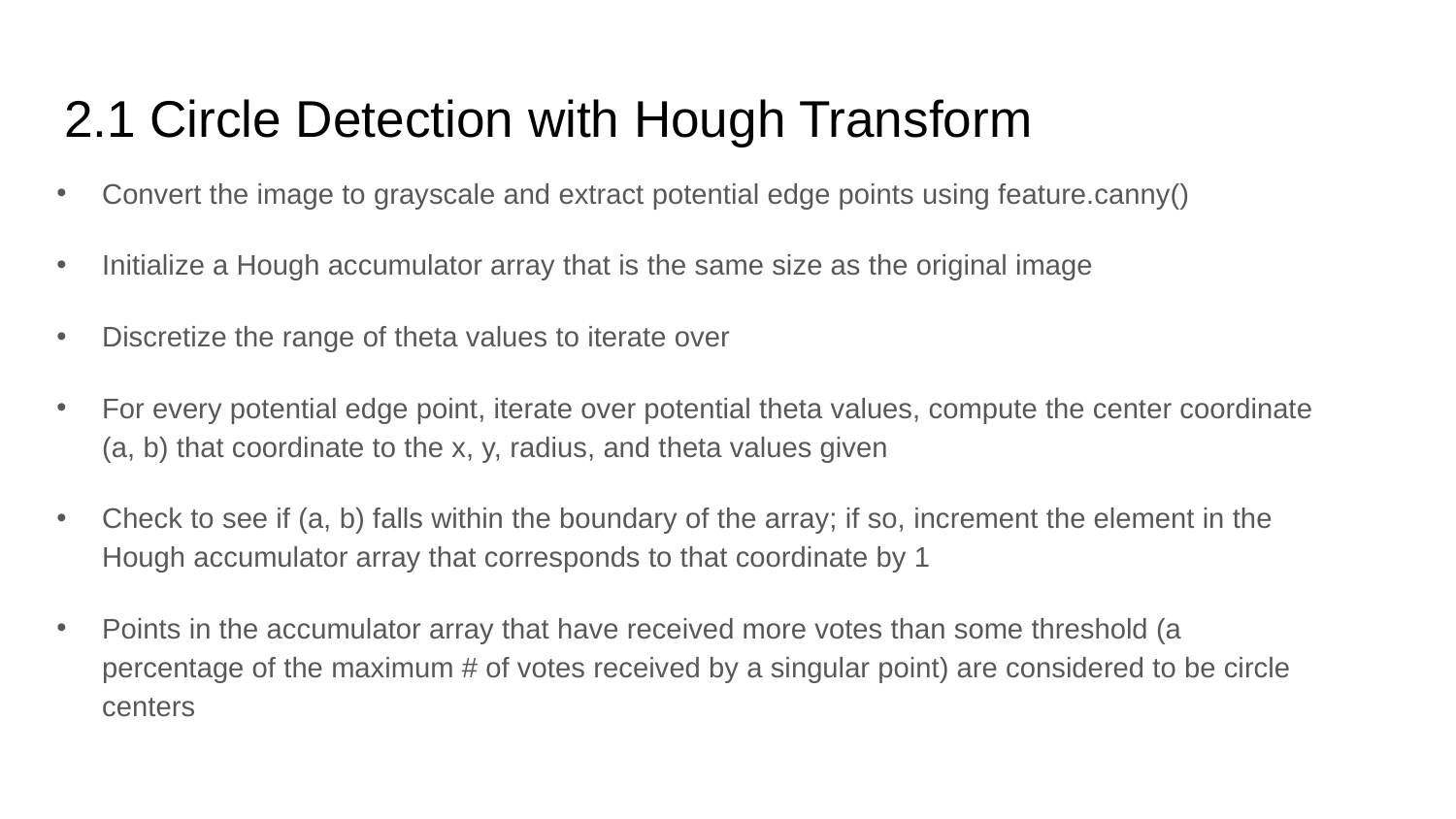

# 2.1 Circle Detection with Hough Transform
Convert the image to grayscale and extract potential edge points using feature.canny()
Initialize a Hough accumulator array that is the same size as the original image
Discretize the range of theta values to iterate over
For every potential edge point, iterate over potential theta values, compute the center coordinate (a, b) that coordinate to the x, y, radius, and theta values given
Check to see if (a, b) falls within the boundary of the array; if so, increment the element in the Hough accumulator array that corresponds to that coordinate by 1
Points in the accumulator array that have received more votes than some threshold (a percentage of the maximum # of votes received by a singular point) are considered to be circle centers